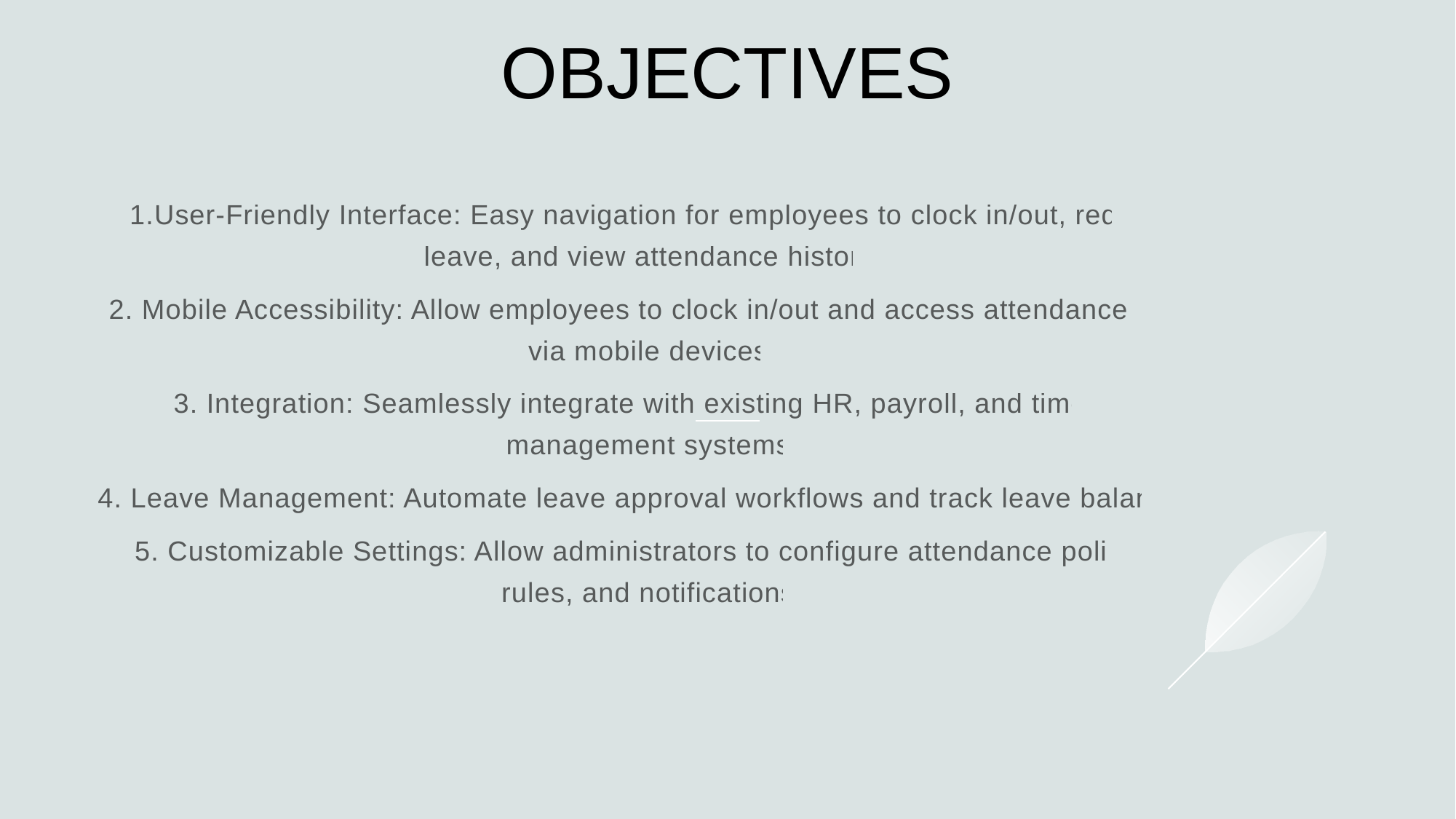

# OBJECTIVES
1.User-Friendly Interface: Easy navigation for employees to clock in/out, request leave, and view attendance history.
2. Mobile Accessibility: Allow employees to clock in/out and access attendance data via mobile devices.
3. Integration: Seamlessly integrate with existing HR, payroll, and time-off management systems.
4. Leave Management: Automate leave approval workflows and track leave balances.
5. Customizable Settings: Allow administrators to configure attendance policies, rules, and notifications.